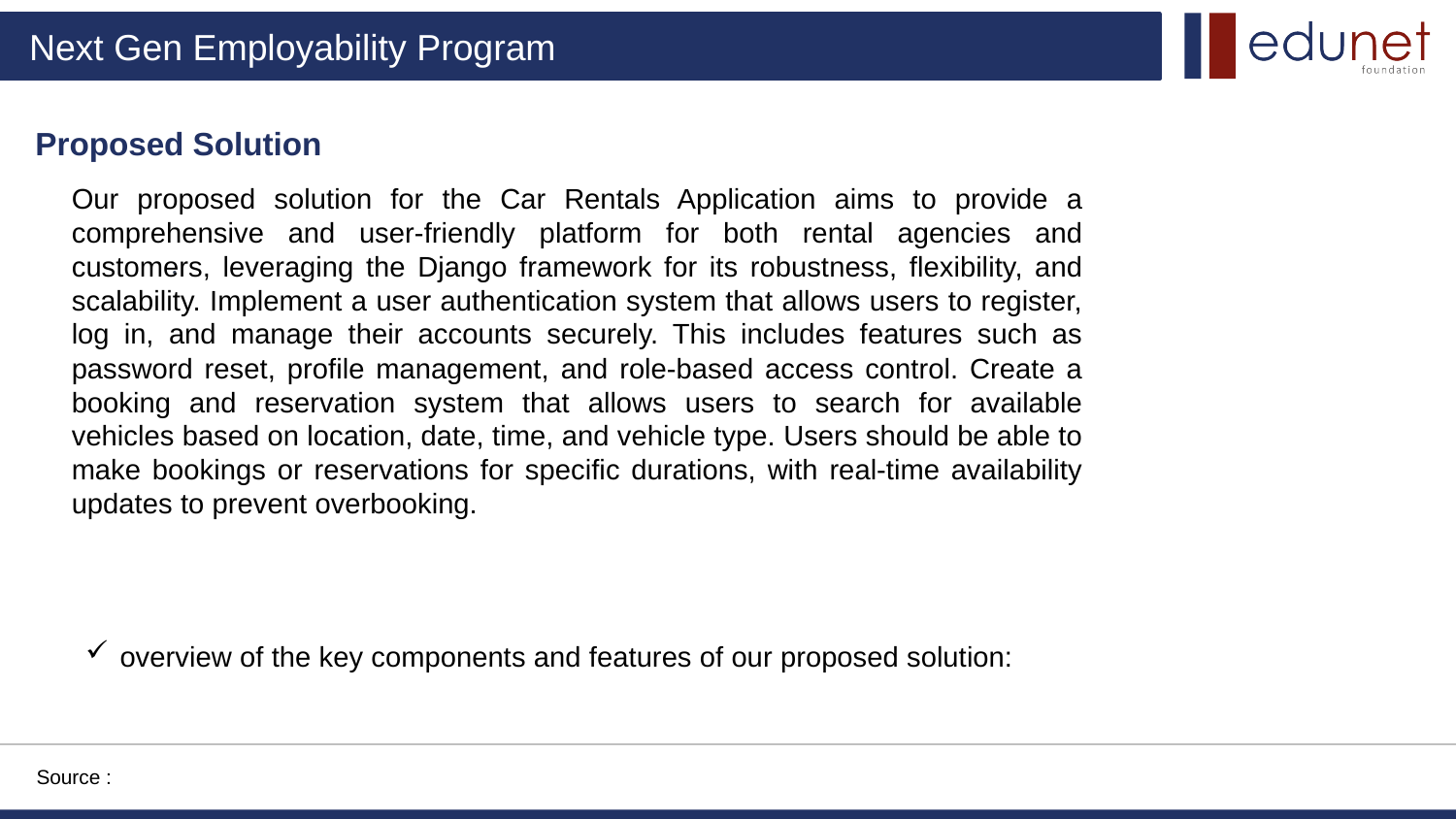

Proposed Solution
Our proposed solution for the Car Rentals Application aims to provide a comprehensive and user-friendly platform for both rental agencies and customers, leveraging the Django framework for its robustness, flexibility, and scalability. Implement a user authentication system that allows users to register, log in, and manage their accounts securely. This includes features such as password reset, profile management, and role-based access control. Create a booking and reservation system that allows users to search for available vehicles based on location, date, time, and vehicle type. Users should be able to make bookings or reservations for specific durations, with real-time availability updates to prevent overbooking.
.
overview of the key components and features of our proposed solution:
Source :